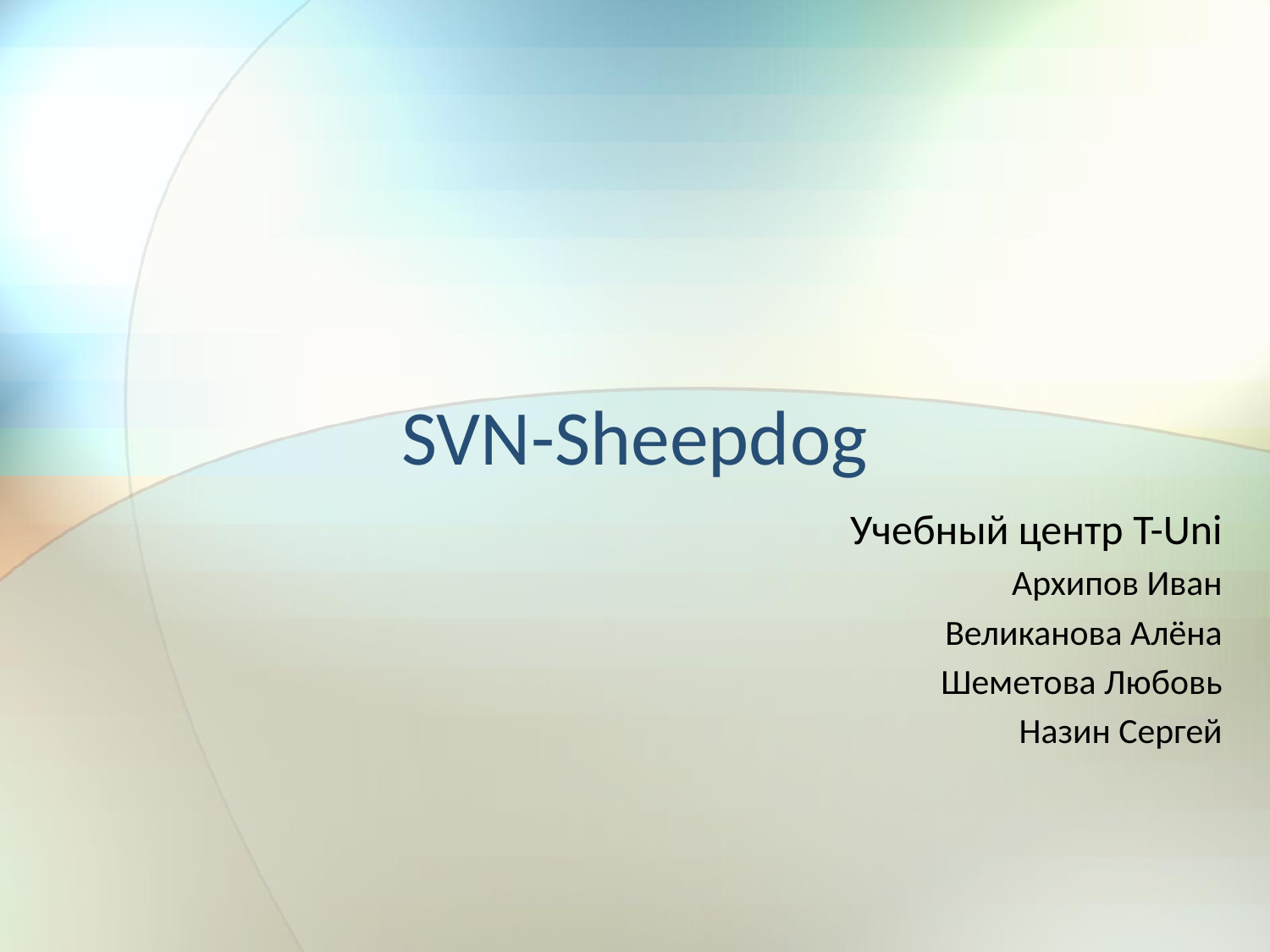

# SVN-Sheepdog
Учебный центр T-Uni
Архипов Иван
Великанова Алёна
Шеметова Любовь
Назин Сергей